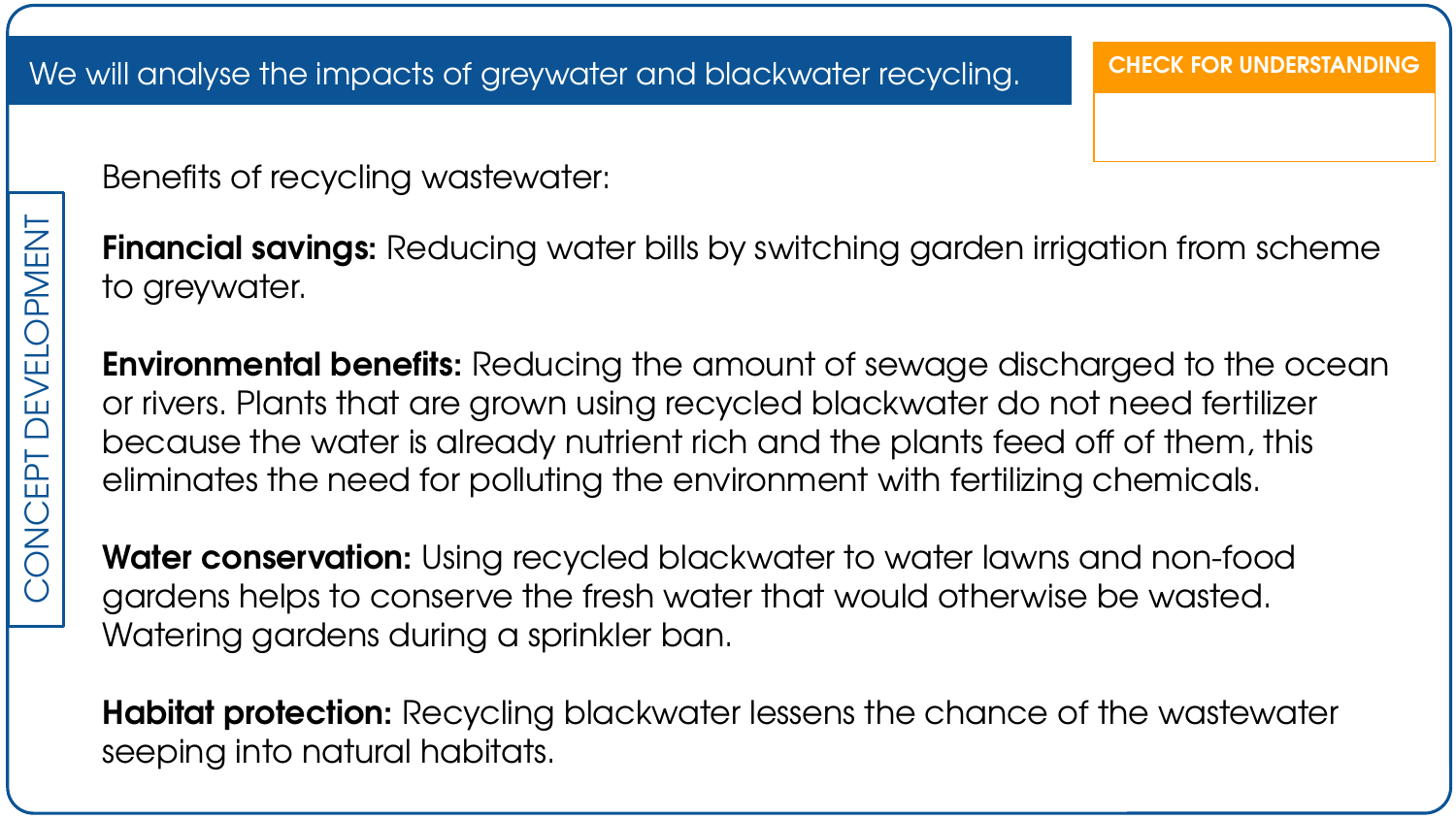

We will analyse the impacts of greywater and blackwater recycling.
| CHECK FOR UNDERSTANDING |
| --- |
|  |
Benefits of recycling wastewater:
Financial savings: Reducing water bills by switching garden irrigation from scheme to greywater.

Environmental benefits: Reducing the amount of sewage discharged to the ocean or rivers. Plants that are grown using recycled blackwater do not need fertilizer because the water is already nutrient rich and the plants feed off of them, this eliminates the need for polluting the environment with fertilizing chemicals.

Water conservation: Using recycled blackwater to water lawns and non-food gardens helps to conserve the fresh water that would otherwise be wasted. Watering gardens during a sprinkler ban.

Habitat protection: Recycling blackwater lessens the chance of the wastewater seeping into natural habitats.

| VOCABULARY |
| --- |
| 1- |